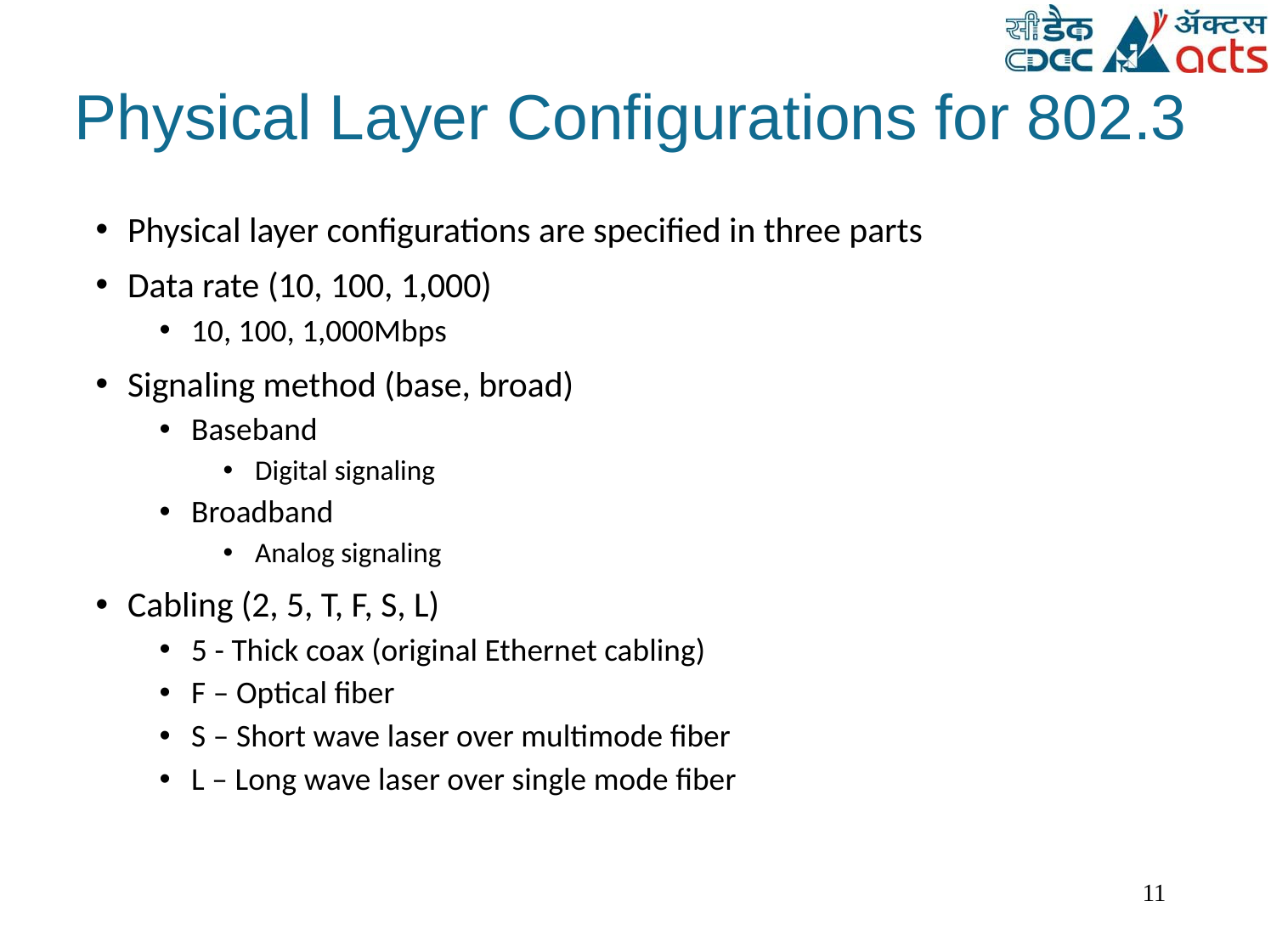

# Physical Layer Configurations for 802.3
Physical layer configurations are specified in three parts
Data rate (10, 100, 1,000)
10, 100, 1,000Mbps
Signaling method (base, broad)
Baseband
Digital signaling
Broadband
Analog signaling
Cabling (2, 5, T, F, S, L)
5 - Thick coax (original Ethernet cabling)
F – Optical fiber
S – Short wave laser over multimode fiber
L – Long wave laser over single mode fiber
11